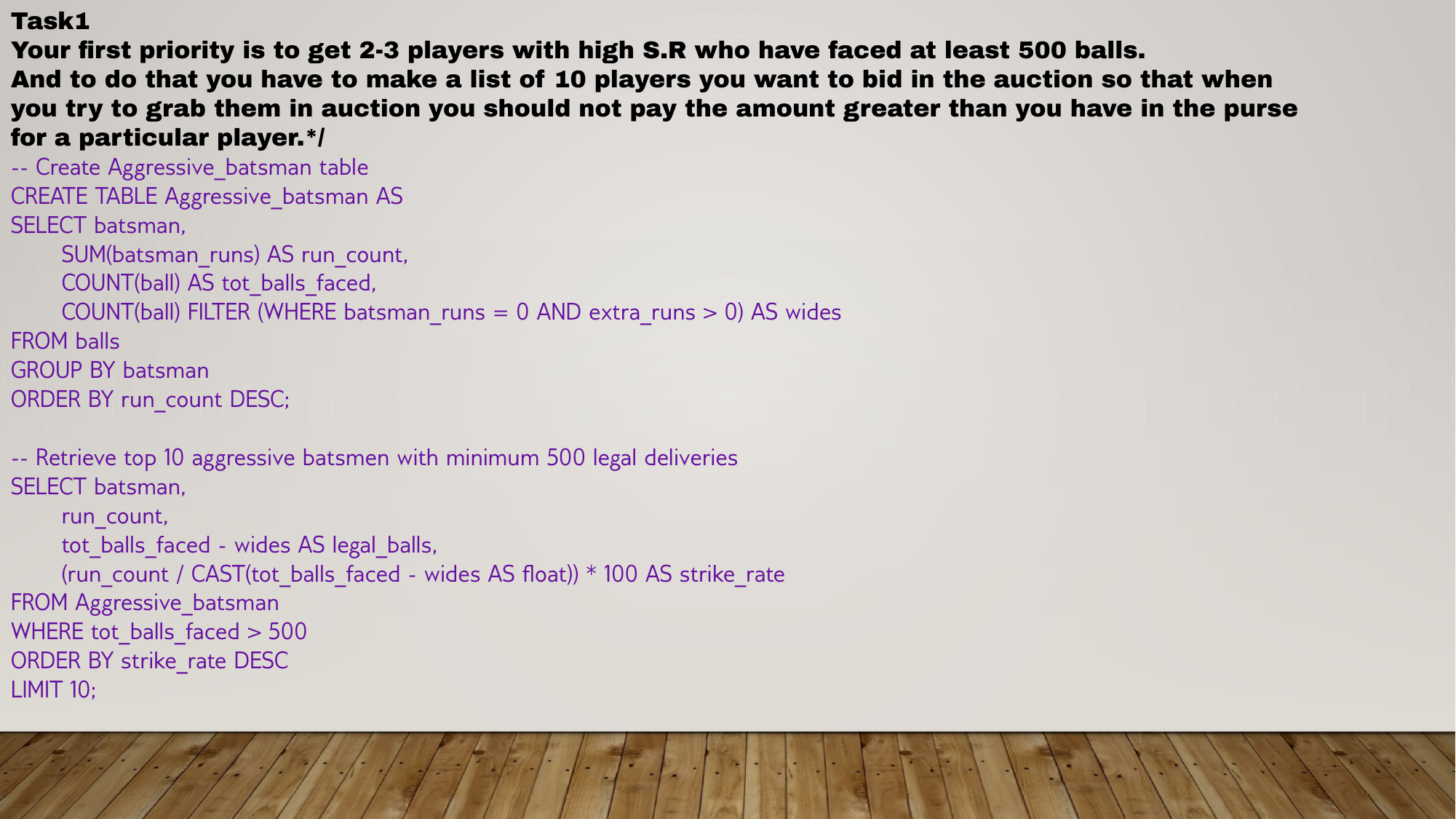

Task1
Your first priority is to get 2-3 players with high S.R who have faced at least 500 balls.
And to do that you have to make a list of 10 players you want to bid in the auction so that when
you try to grab them in auction you should not pay the amount greater than you have in the purse
for a particular player.*/
-- Create Aggressive_batsman table
CREATE TABLE Aggressive_batsman AS
SELECT batsman,
       SUM(batsman_runs) AS run_count,
       COUNT(ball) AS tot_balls_faced,
       COUNT(ball) FILTER (WHERE batsman_runs = 0 AND extra_runs > 0) AS wides
FROM balls
GROUP BY batsman
ORDER BY run_count DESC;

-- Retrieve top 10 aggressive batsmen with minimum 500 legal deliveries
SELECT batsman,
       run_count,
       tot_balls_faced - wides AS legal_balls,
       (run_count / CAST(tot_balls_faced - wides AS float)) * 100 AS strike_rate
FROM Aggressive_batsman
WHERE tot_balls_faced > 500
ORDER BY strike_rate DESC
LIMIT 10;